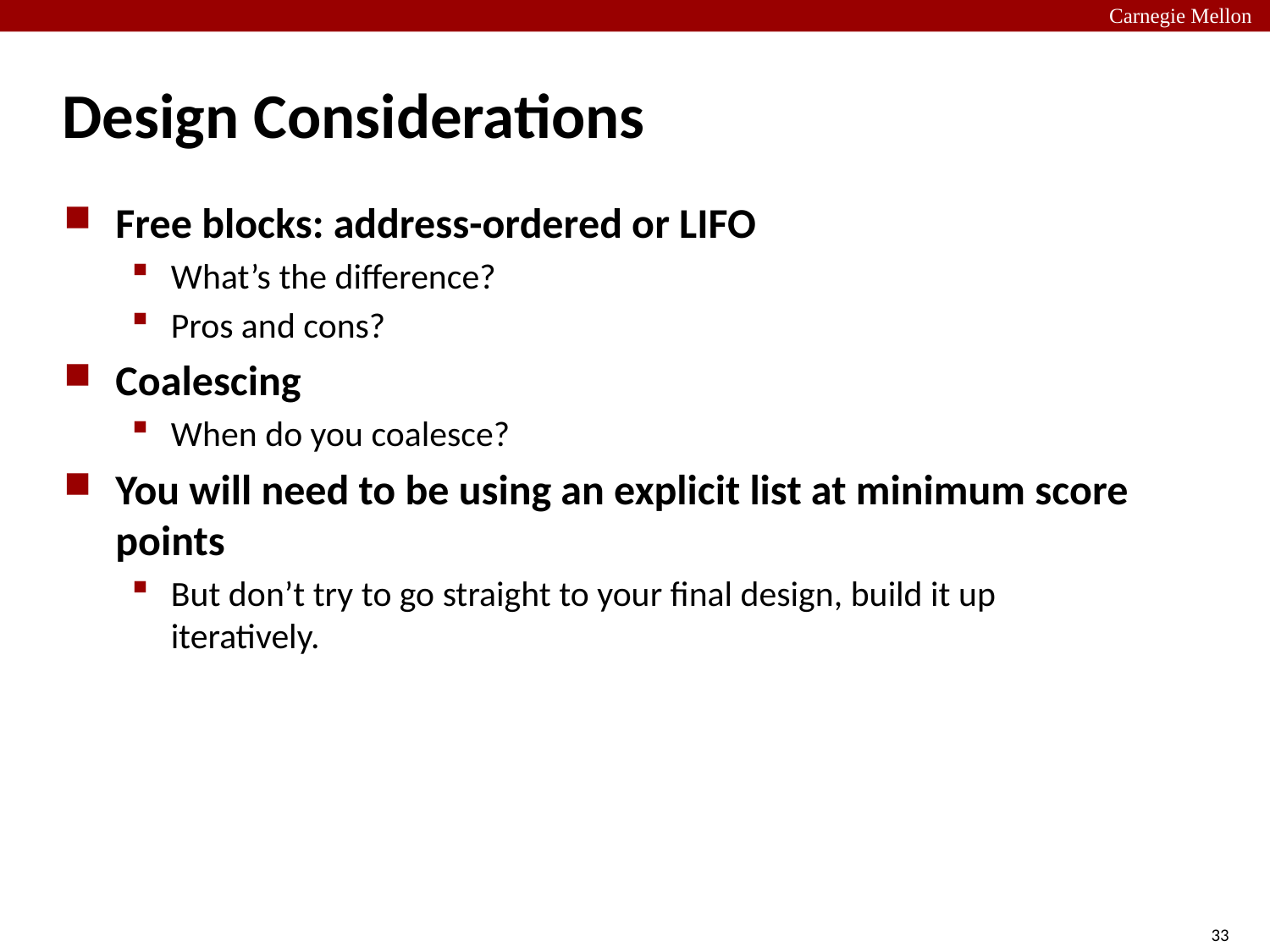

# Design Considerations
Free blocks: address-ordered or LIFO
What’s the difference?
Pros and cons?
Coalescing
When do you coalesce?
You will need to be using an explicit list at minimum score points
But don’t try to go straight to your final design, build it up iteratively.